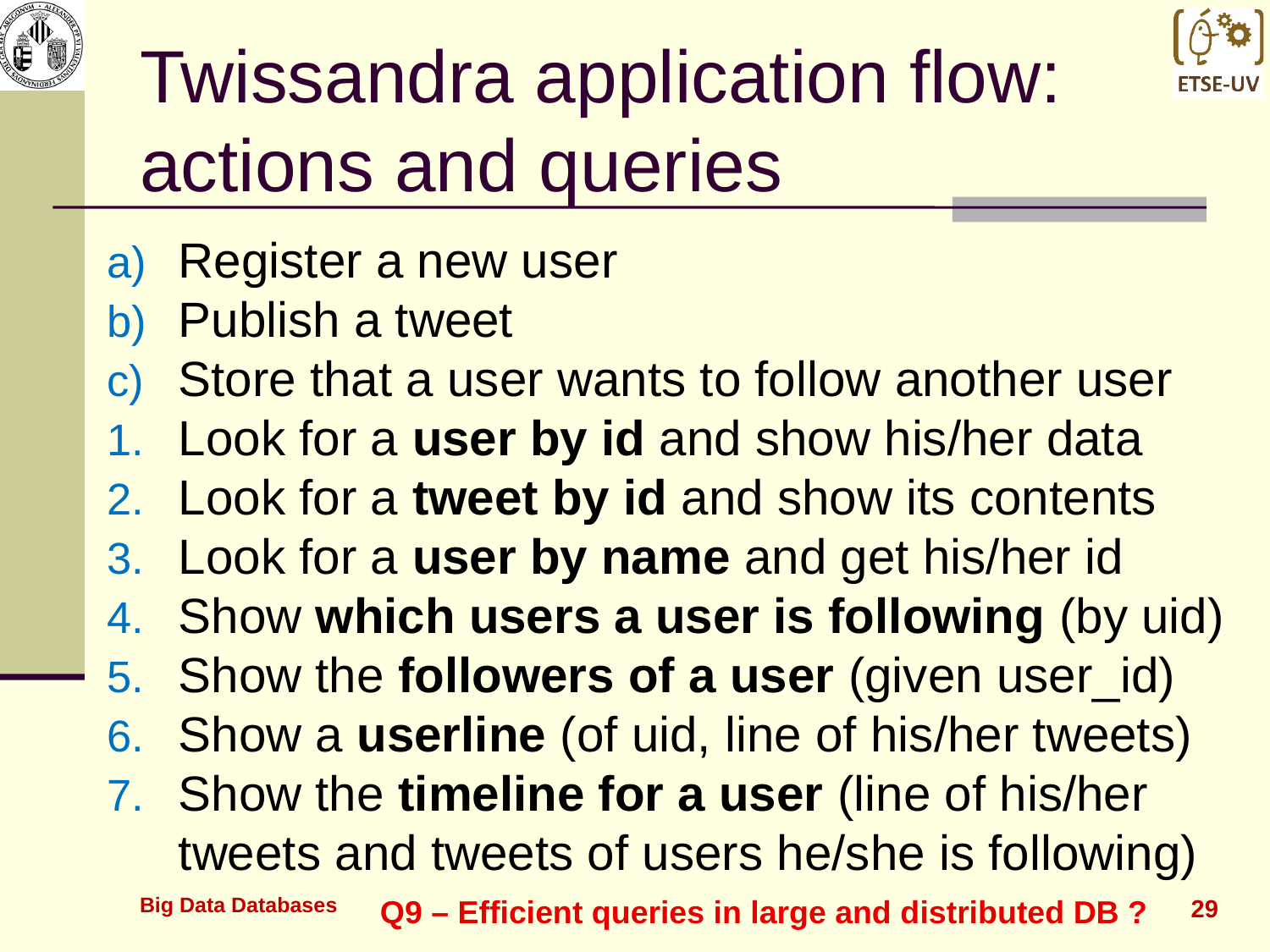

# Twissandra application flow: actions and queries
Register a new user
Publish a tweet
Store that a user wants to follow another user
Look for a user by id and show his/her data
Look for a tweet by id and show its contents
Look for a user by name and get his/her id
Show which users a user is following (by uid)
Show the followers of a user (given user_id)
Show a userline (of uid, line of his/her tweets)
Show the timeline for a user (line of his/her tweets and tweets of users he/she is following)
Big Data Databases
Q9 – Efficient queries in large and distributed DB ?
29